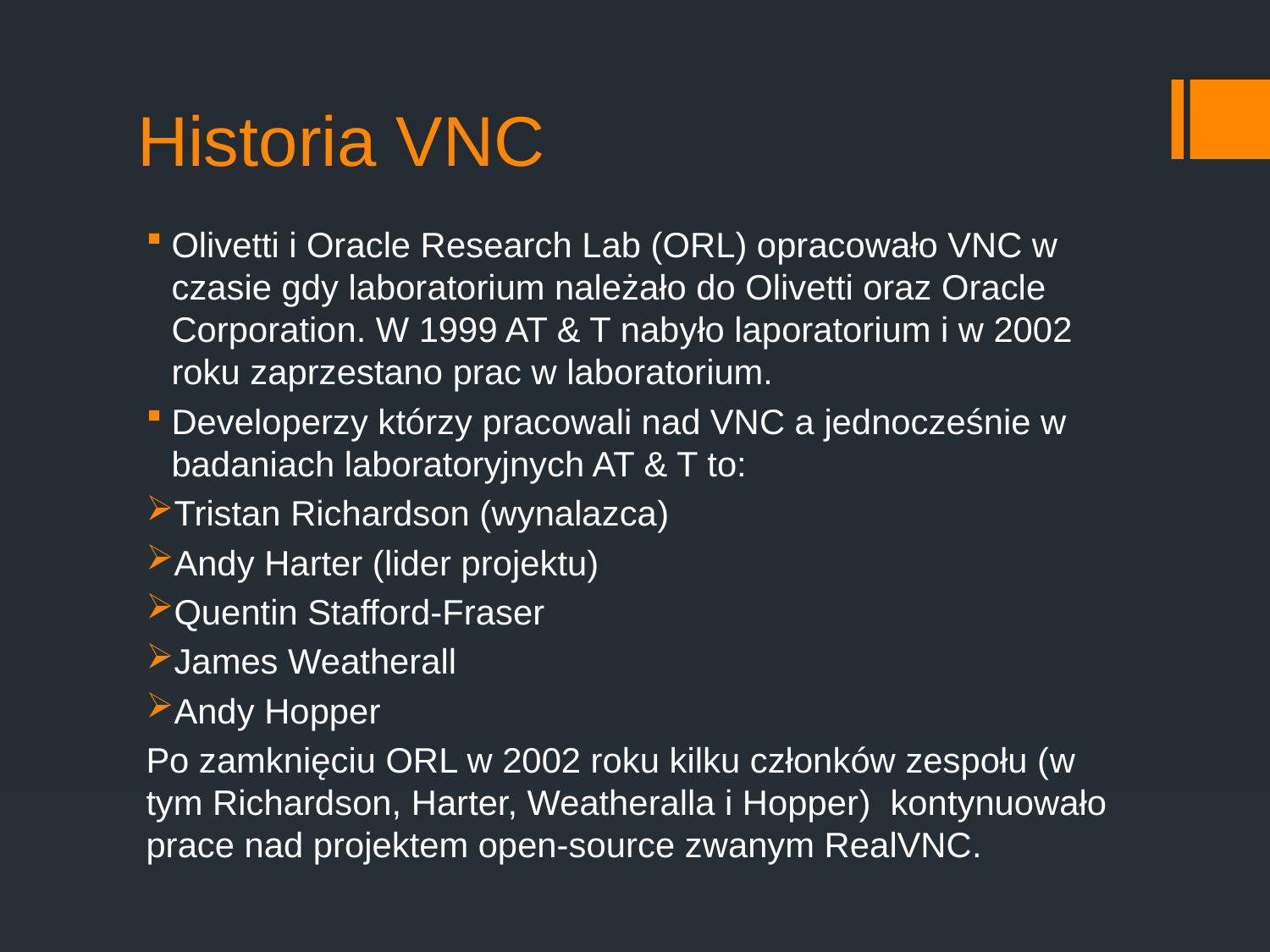

# Historia VNC
Olivetti i Oracle Research Lab (ORL) opracowało VNC w czasie gdy laboratorium należało do Olivetti oraz Oracle Corporation. W 1999 AT & T nabyło laporatorium i w 2002 roku zaprzestano prac w laboratorium.
Developerzy którzy pracowali nad VNC a jednocześnie w badaniach laboratoryjnych AT & T to:
Tristan Richardson (wynalazca)
Andy Harter (lider projektu)
Quentin Stafford-Fraser
James Weatherall
Andy Hopper
Po zamknięciu ORL w 2002 roku kilku członków zespołu (w tym Richardson, Harter, Weatheralla i Hopper)  kontynuowało prace nad projektem open-source zwanym RealVNC.